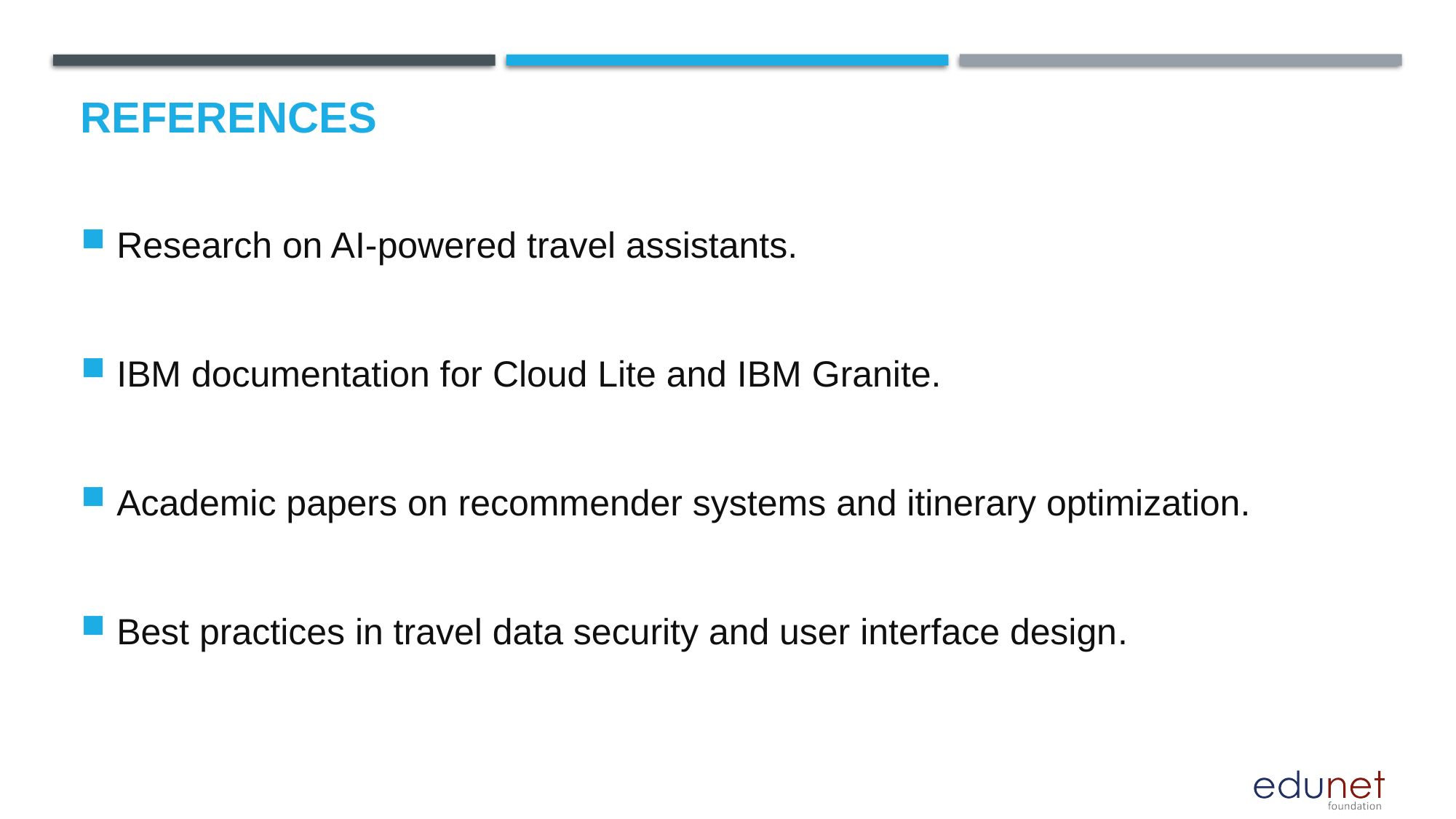

# References
Research on AI-powered travel assistants.

IBM documentation for Cloud Lite and IBM Granite.

Academic papers on recommender systems and itinerary optimization.

Best practices in travel data security and user interface design.